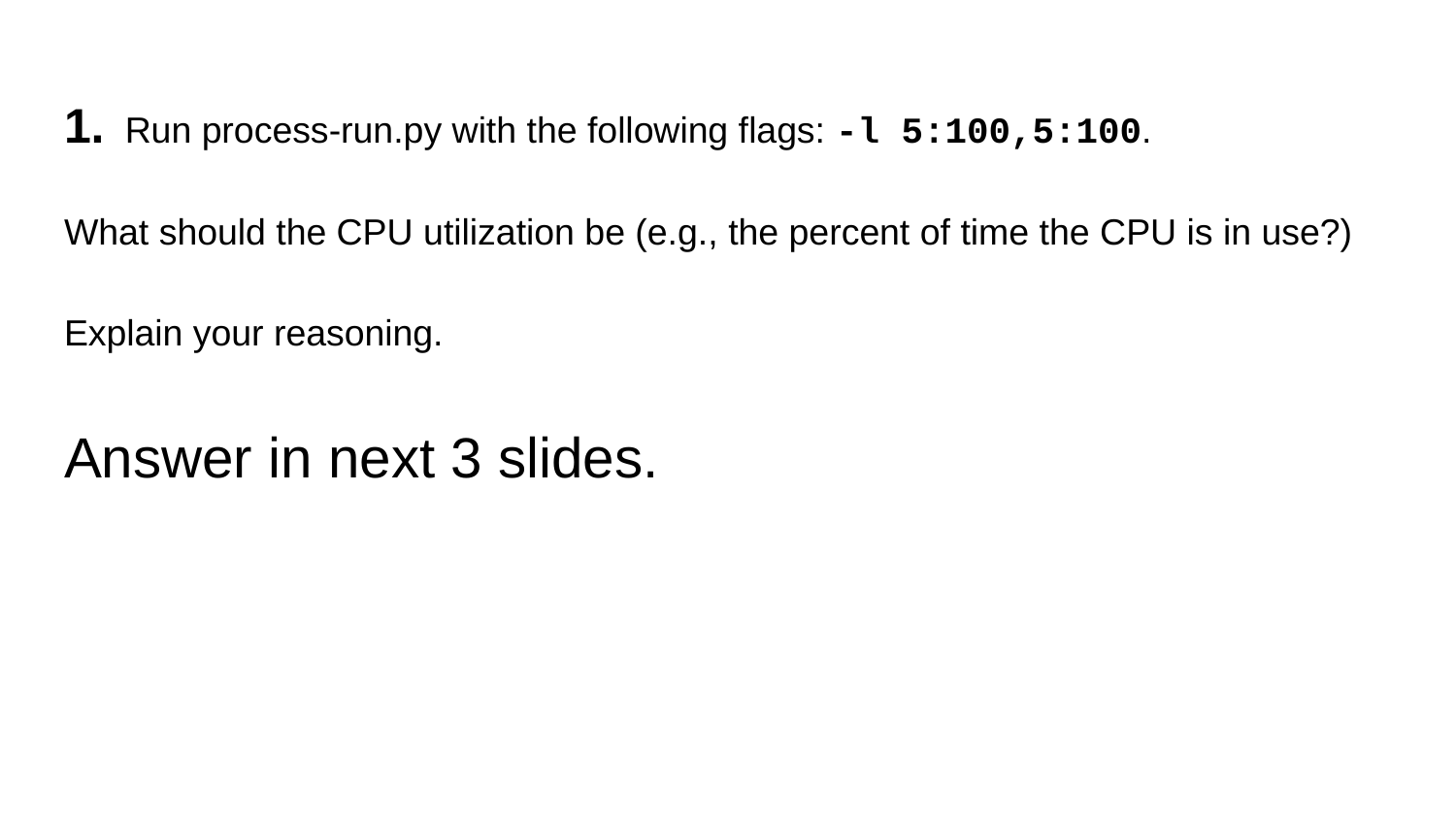

# 1.  Run process-run.py with the following flags: -l 5:100,5:100.

What should the CPU utilization be (e.g., the percent of time the CPU is in use?)

Explain your reasoning.

Answer in next 3 slides.